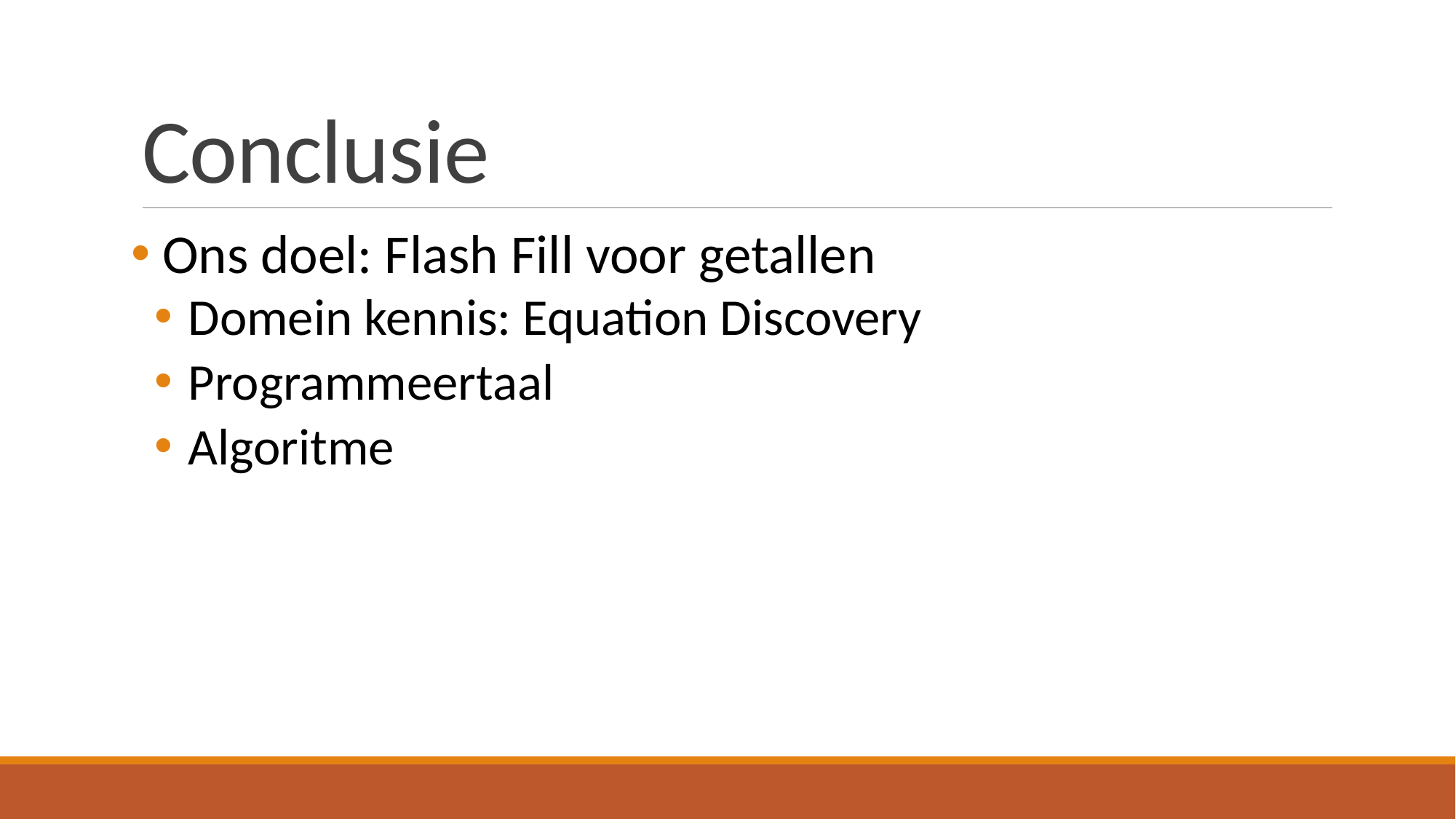

# Conclusie
 Ons doel: Flash Fill voor getallen
 Domein kennis: Equation Discovery
 Programmeertaal
 Algoritme